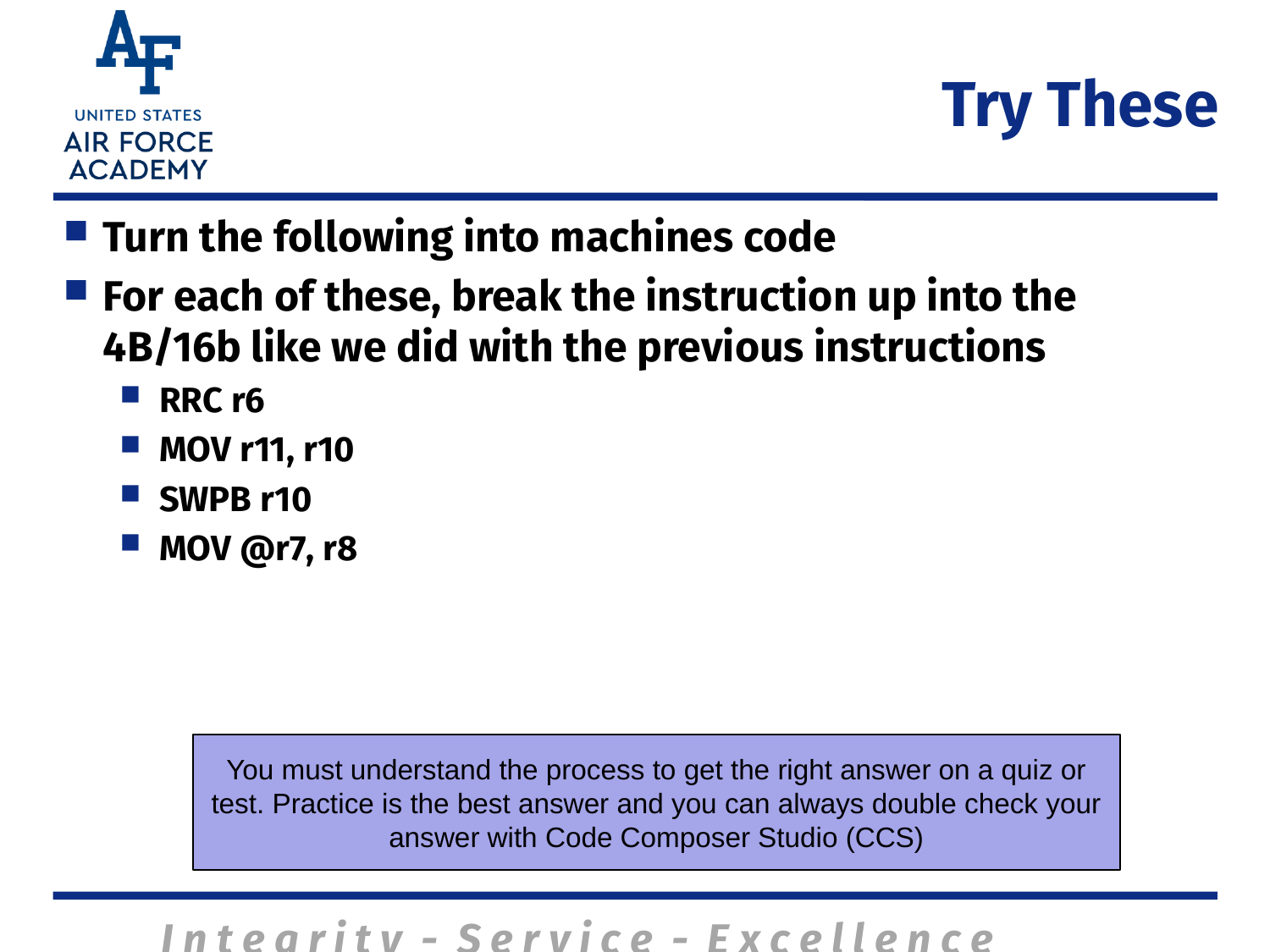

# Try These
Turn the following into machines code
For each of these, break the instruction up into the 4B/16b like we did with the previous instructions
RRC r6
MOV r11, r10
SWPB r10
MOV @r7, r8
You must understand the process to get the right answer on a quiz or test. Practice is the best answer and you can always double check your answer with Code Composer Studio (CCS)